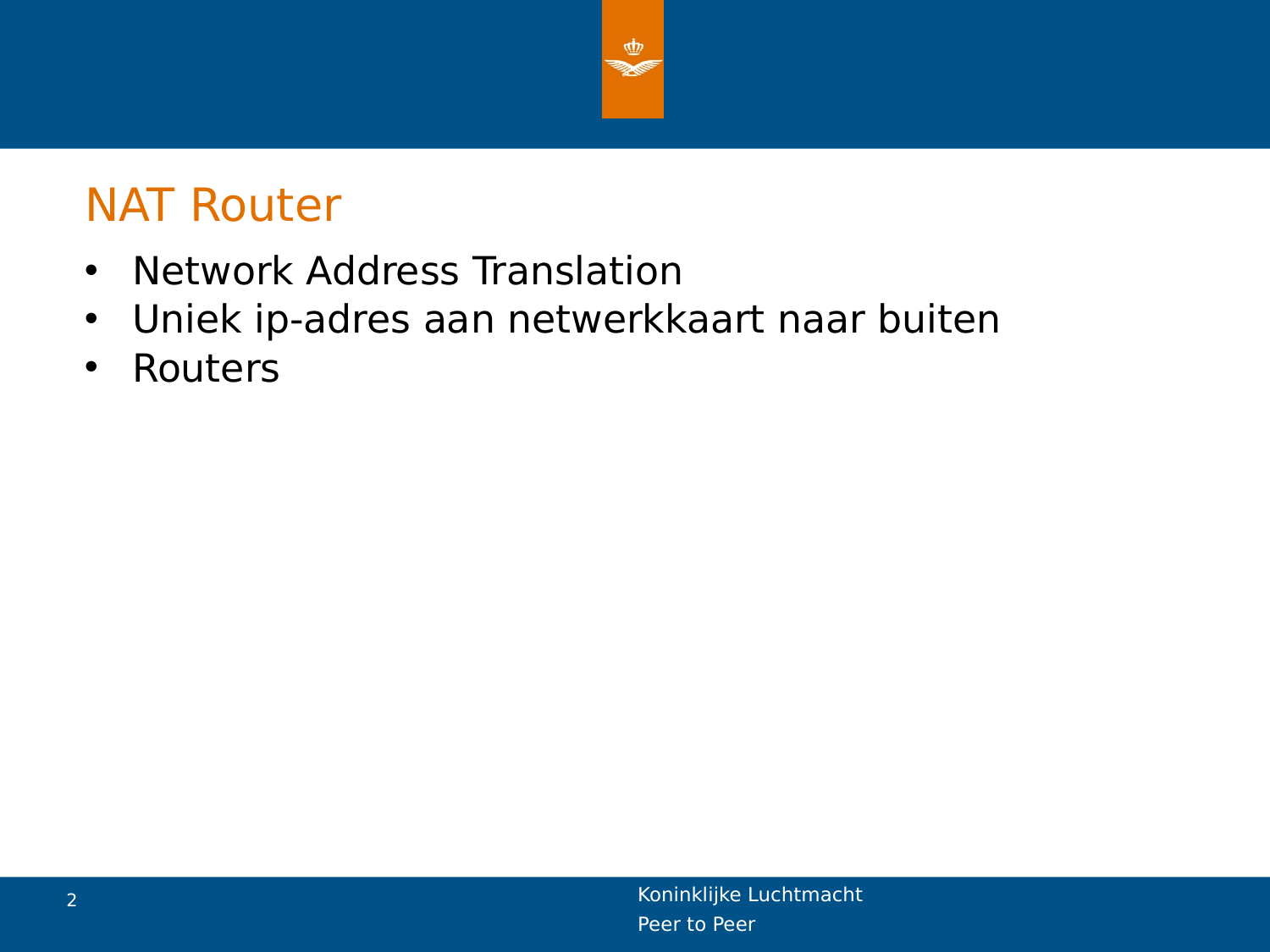

# NAT Router
Network Address Translation
Uniek ip-adres aan netwerkkaart naar buiten
Routers